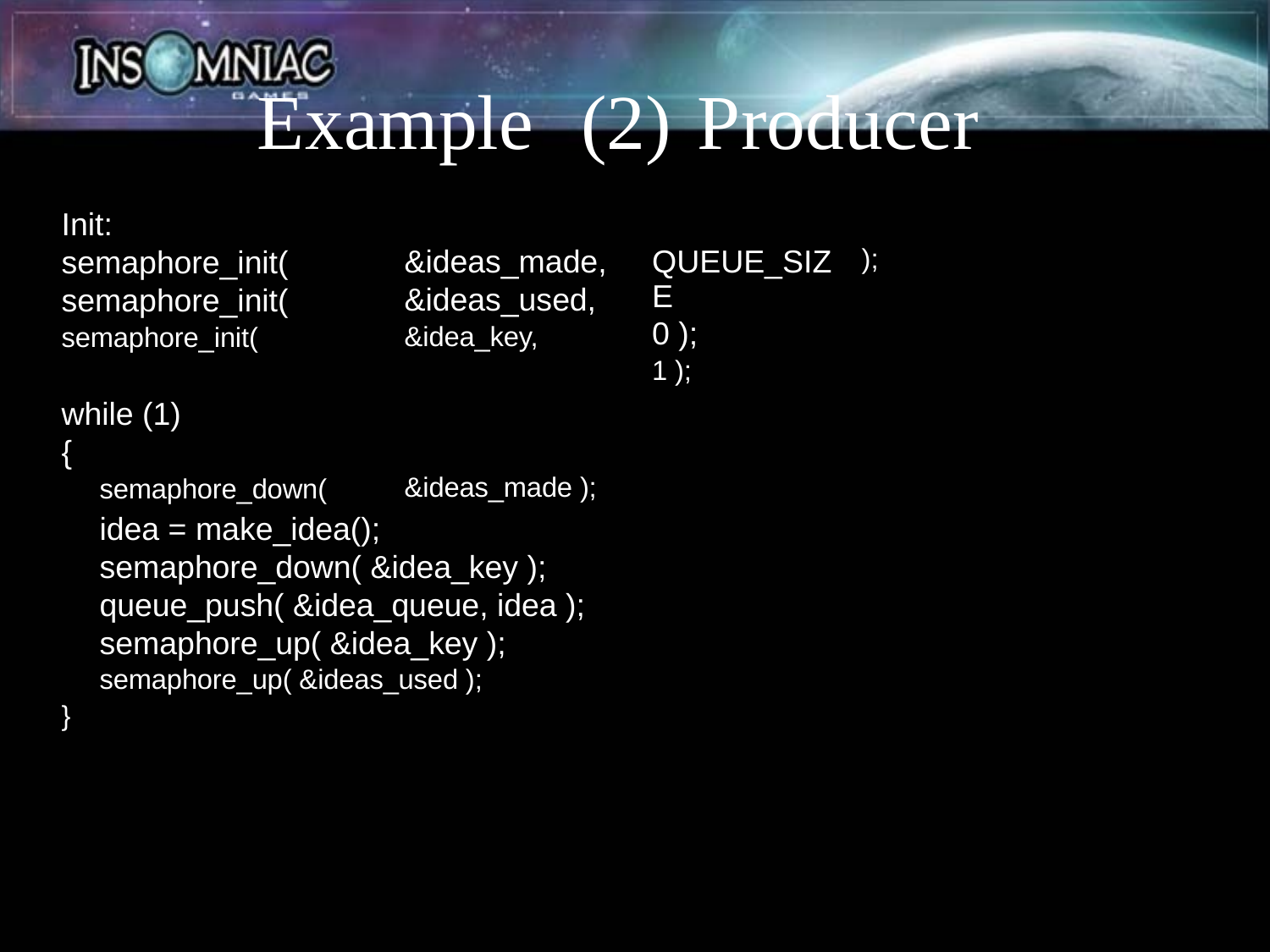

Example
(2)
Producer
Init:
semaphore_init(
semaphore_init(
semaphore_init(
&ideas_made,
&ideas_used,
&idea_key,
QUEUE_SIZE
0 );
1 );
);
while (1)
{
semaphore_down(
&ideas_made );
idea = make_idea();
semaphore_down( &idea_key );
queue_push( &idea_queue, idea );
semaphore_up( &idea_key );
semaphore_up( &ideas_used );
}